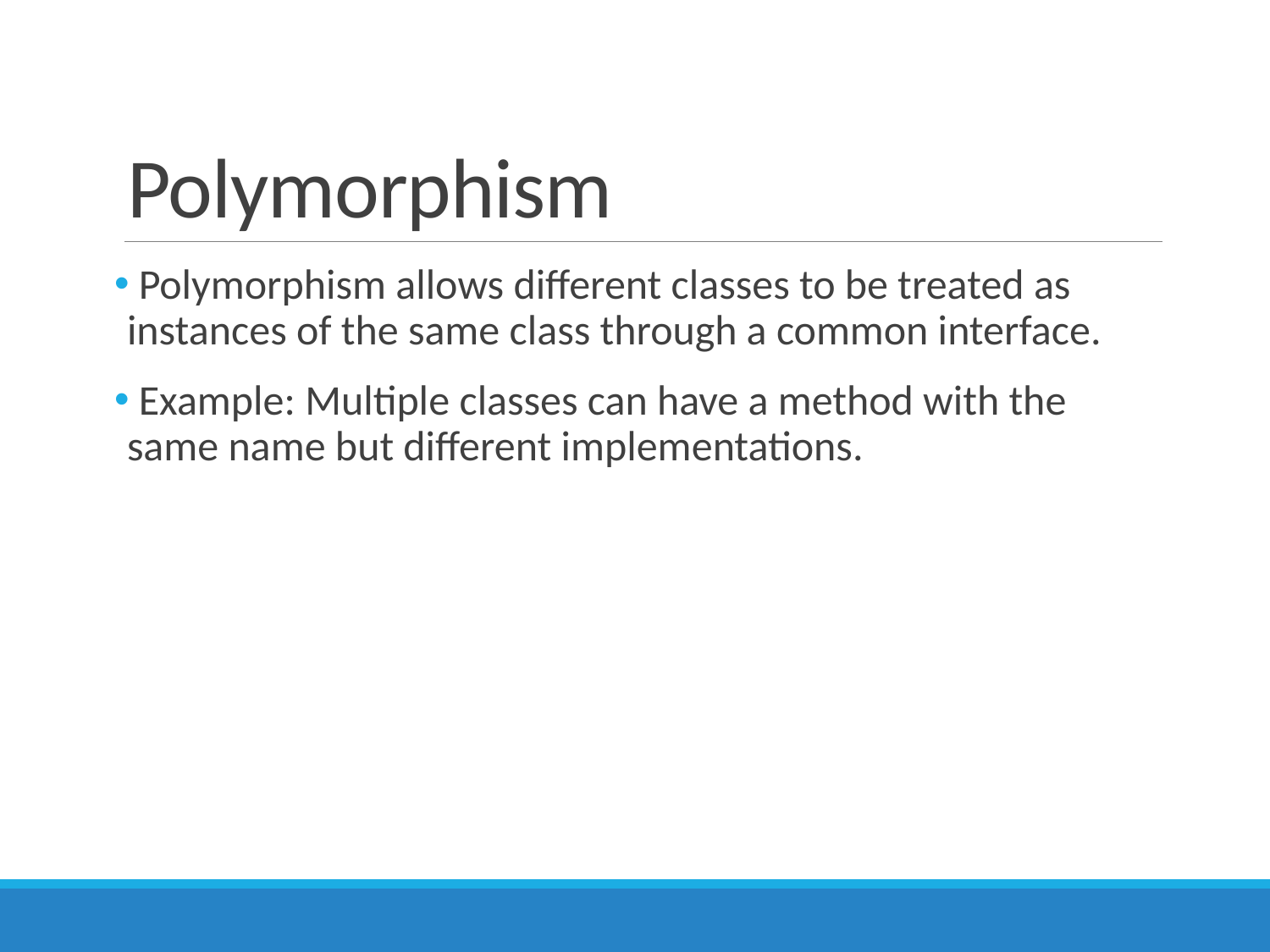

# Polymorphism
 Polymorphism allows different classes to be treated as instances of the same class through a common interface.
 Example: Multiple classes can have a method with the same name but different implementations.